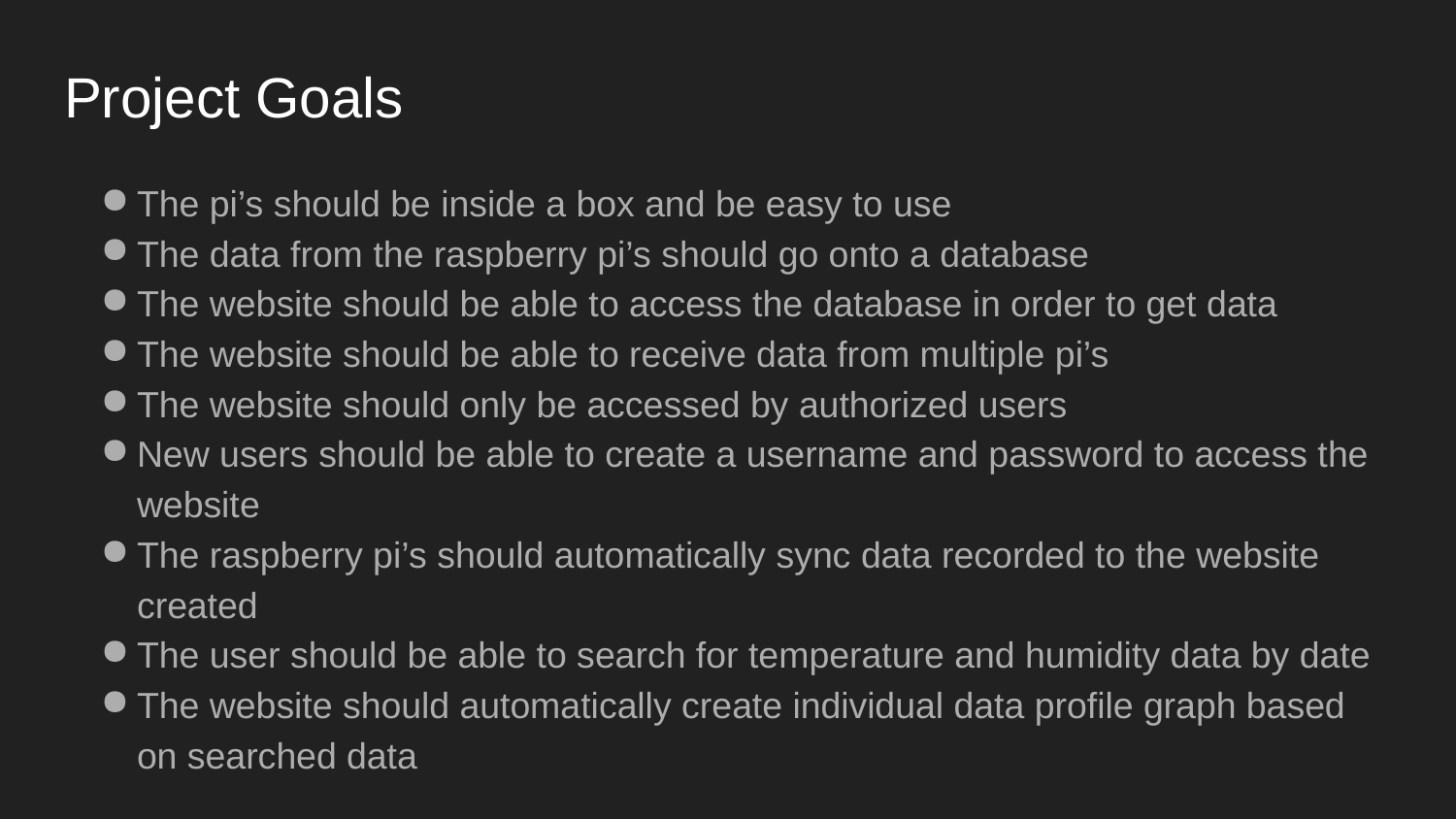

# Project Goals
The pi’s should be inside a box and be easy to use
The data from the raspberry pi’s should go onto a database
The website should be able to access the database in order to get data
The website should be able to receive data from multiple pi’s
The website should only be accessed by authorized users
New users should be able to create a username and password to access the website
The raspberry pi’s should automatically sync data recorded to the website created
The user should be able to search for temperature and humidity data by date
The website should automatically create individual data profile graph based on searched data